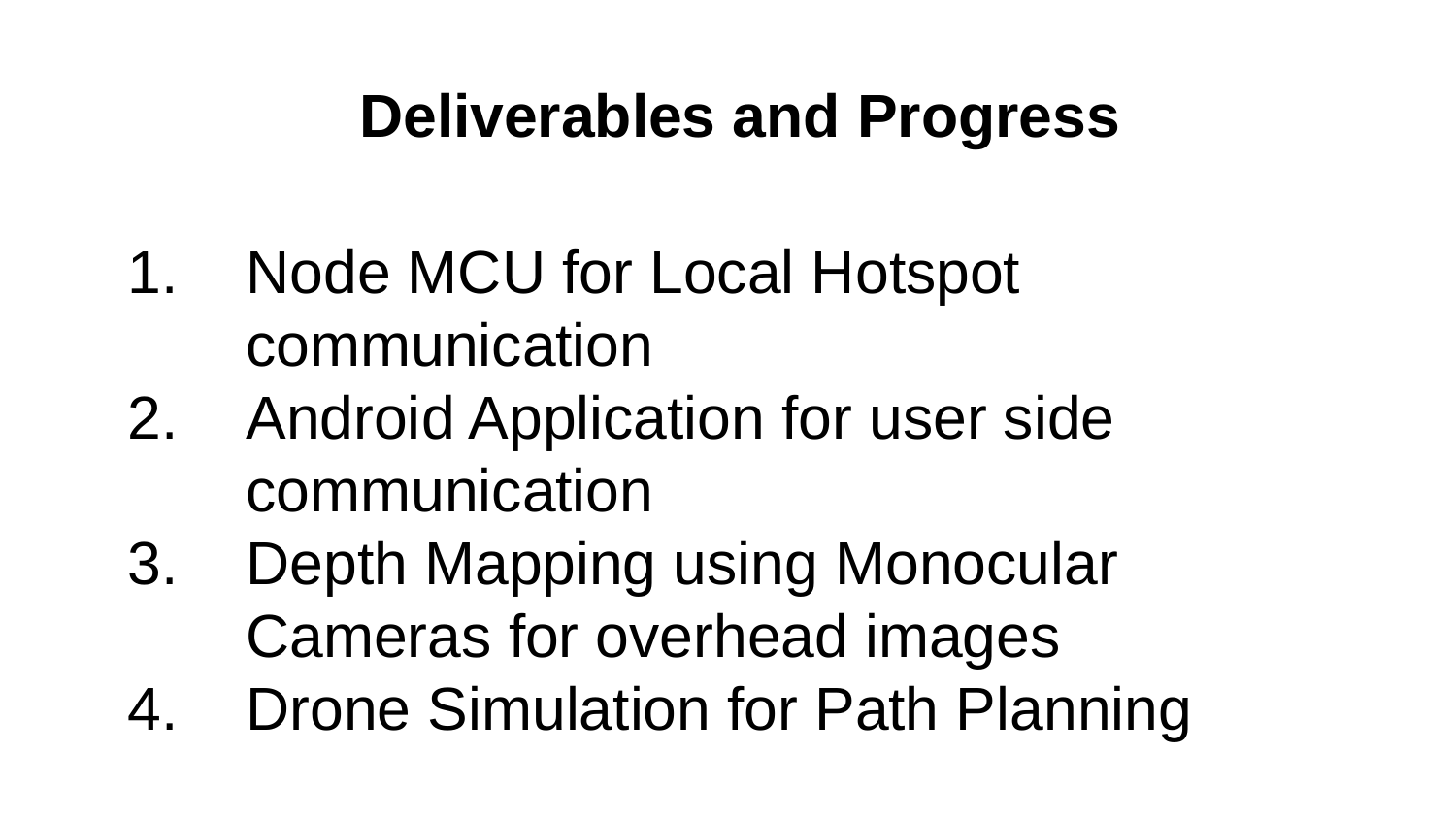

Deliverables and Progress
Node MCU for Local Hotspot communication
Android Application for user side communication
Depth Mapping using Monocular Cameras for overhead images
Drone Simulation for Path Planning